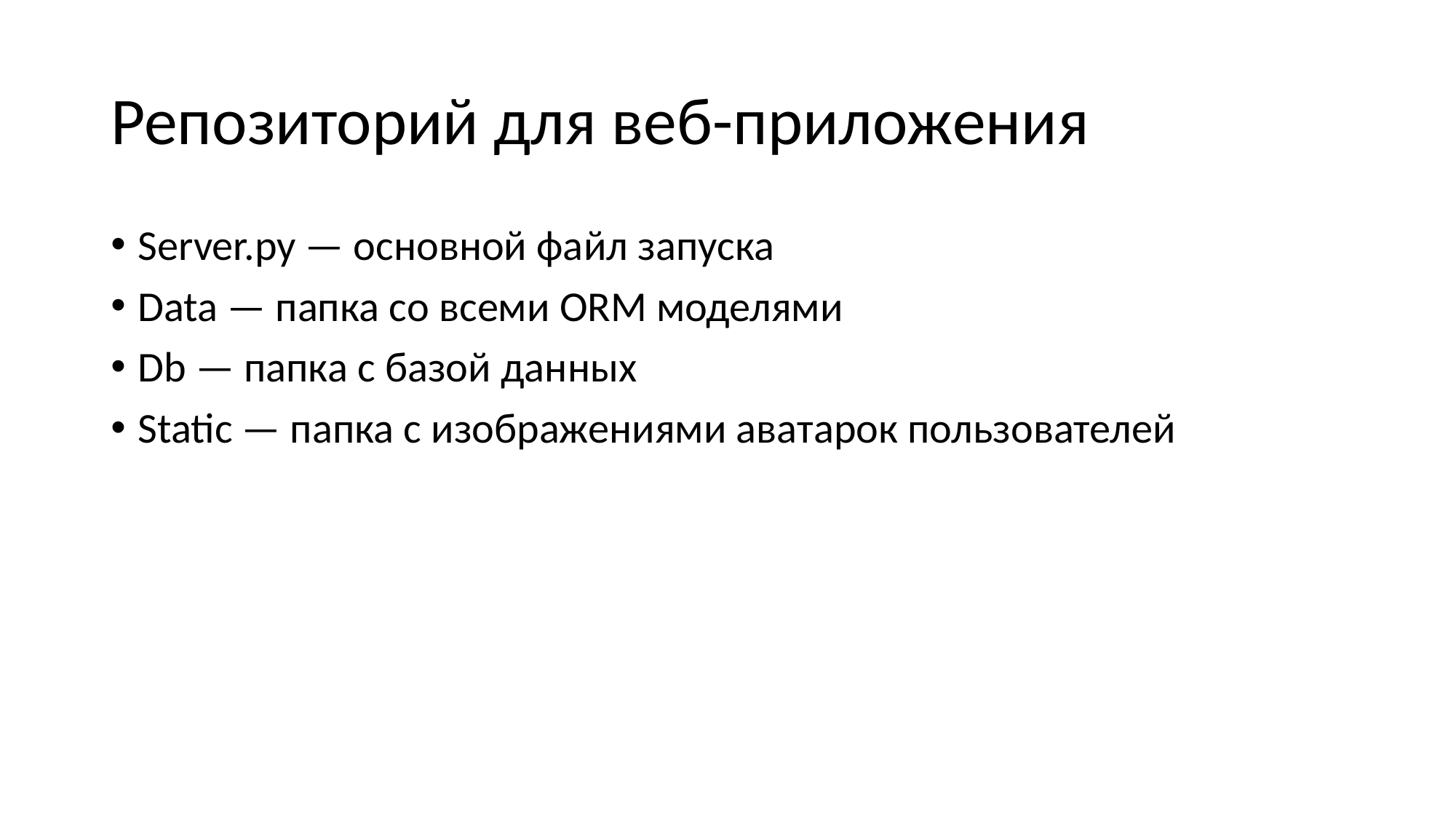

# Репозиторий для веб-приложения
Server.py — основной файл запуска
Data — папка со всеми ORM моделями
Db — папка с базой данных
Static — папка с изображениями аватарок пользователей